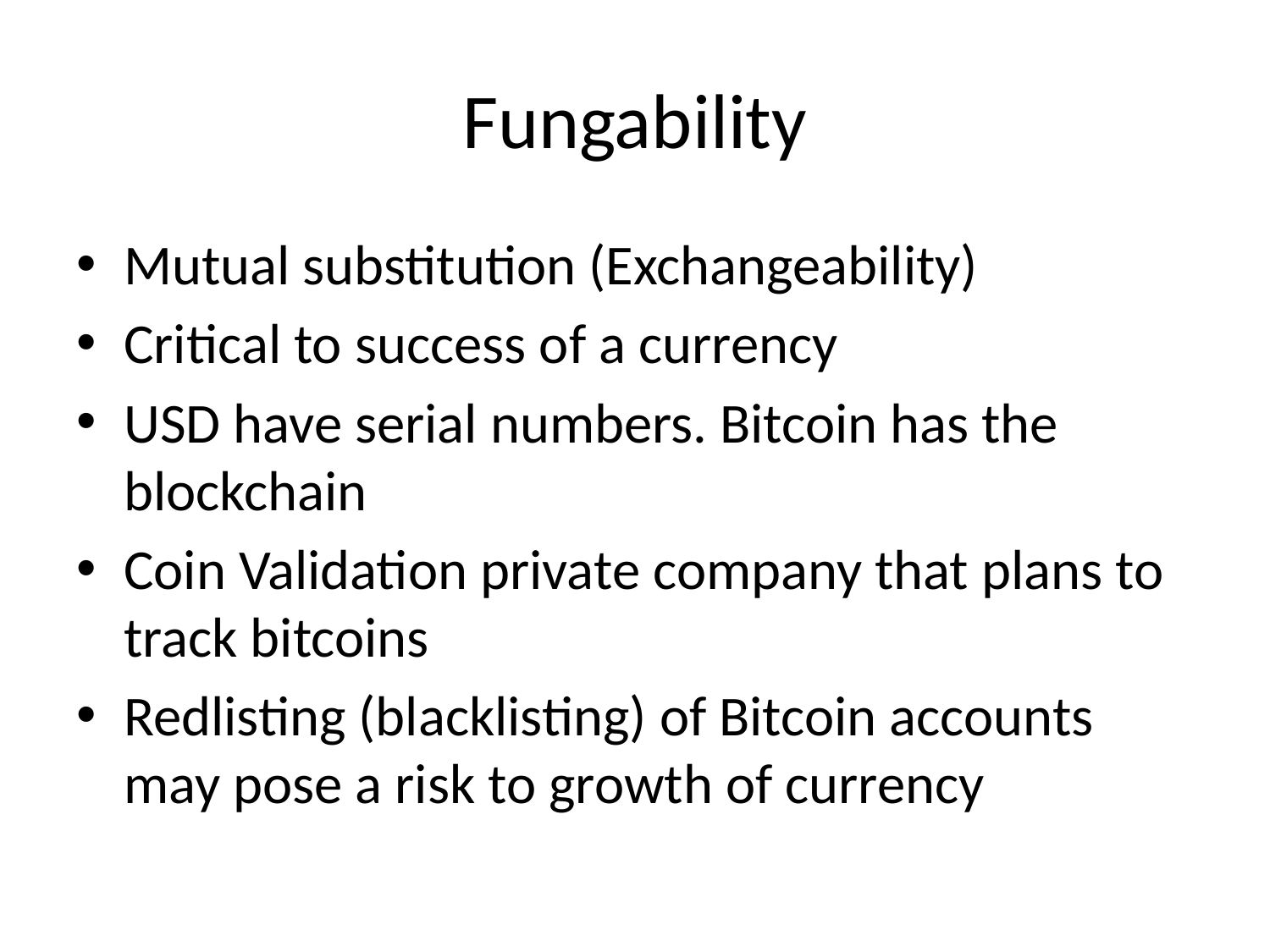

# Fungability
Mutual substitution (Exchangeability)
Critical to success of a currency
USD have serial numbers. Bitcoin has the blockchain
Coin Validation private company that plans to track bitcoins
Redlisting (blacklisting) of Bitcoin accounts may pose a risk to growth of currency